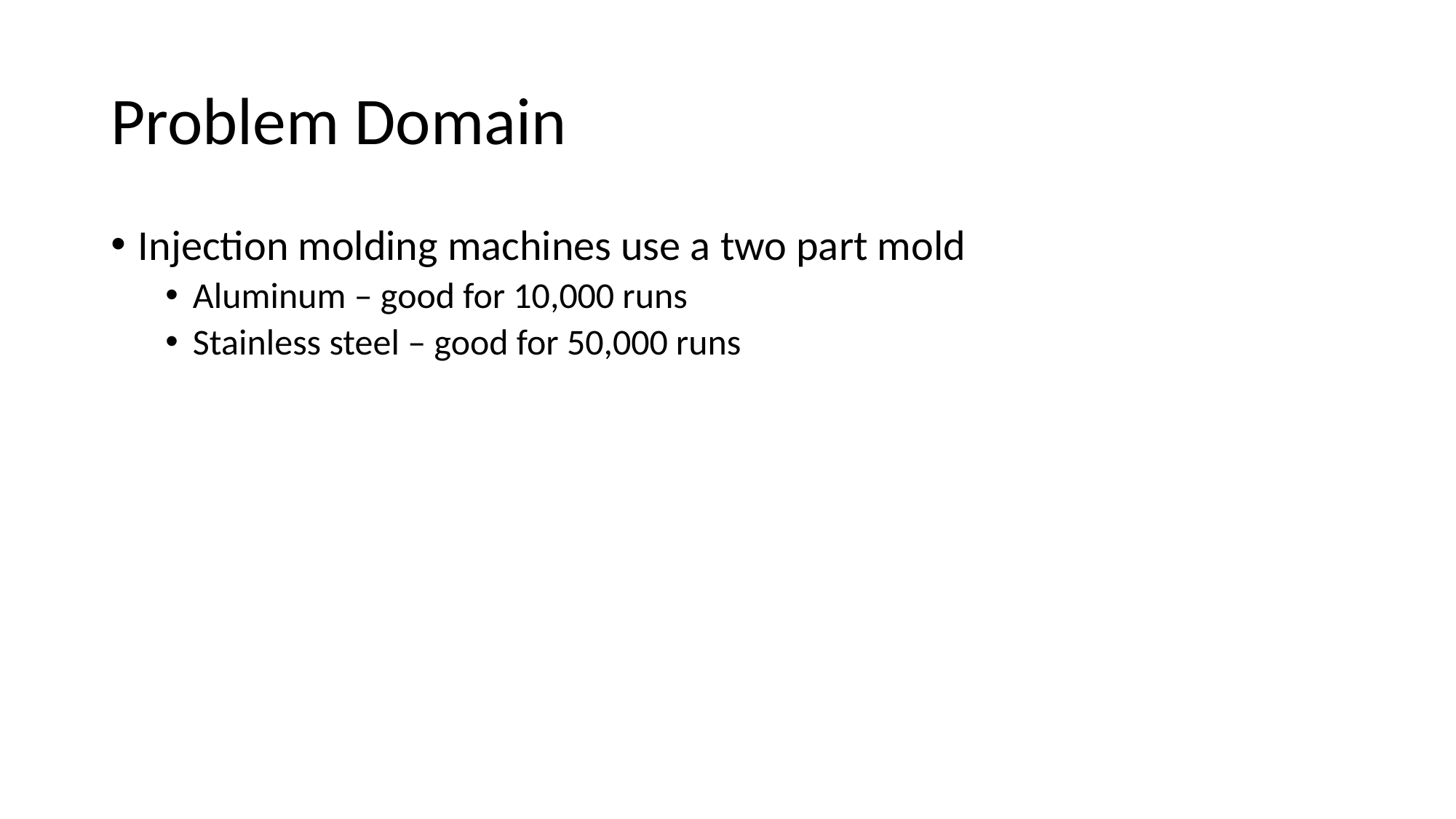

# Problem Domain
Injection molding machines use a two part mold
Aluminum – good for 10,000 runs
Stainless steel – good for 50,000 runs